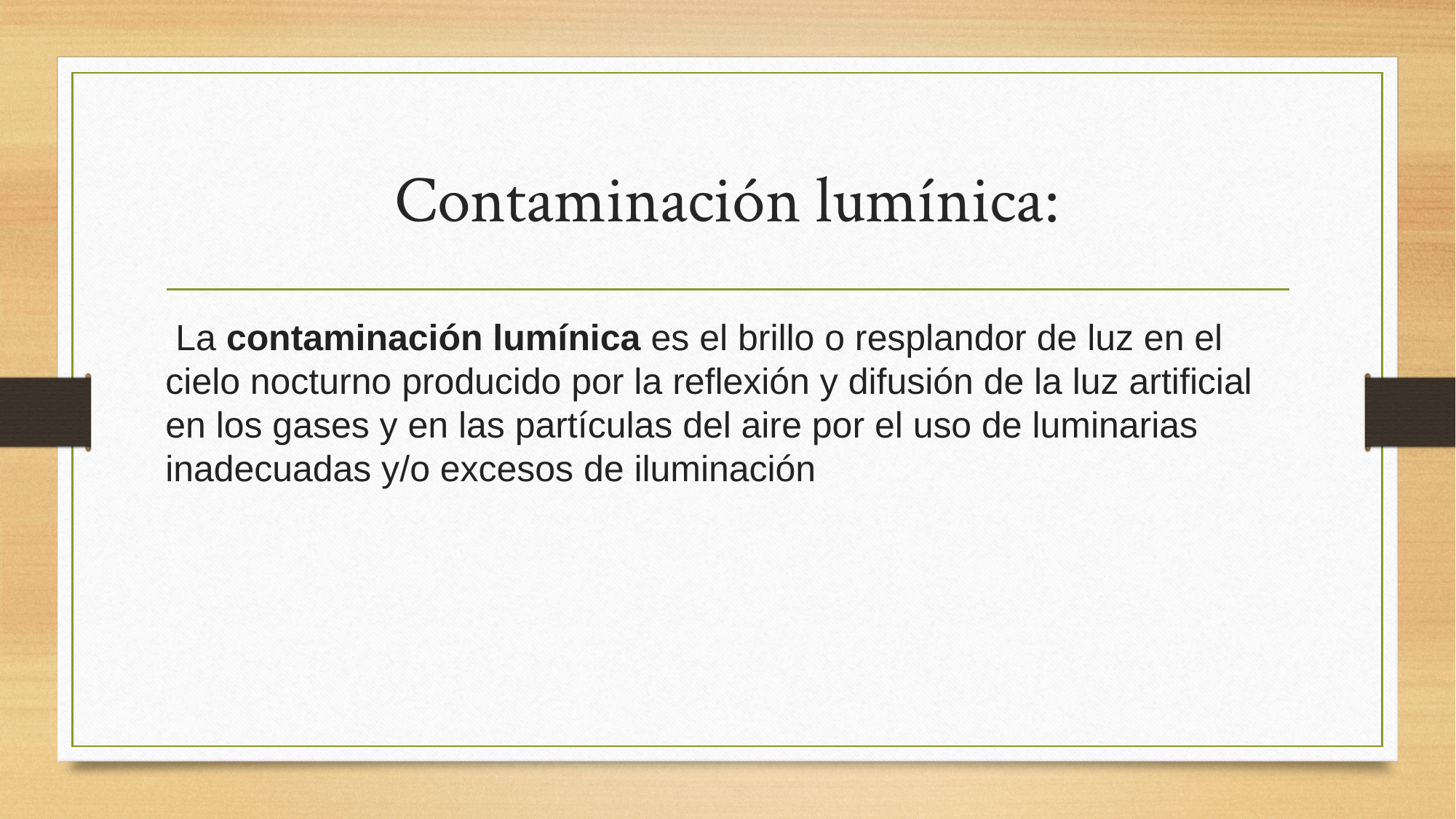

# Contaminación lumínica:
eLa contaminación lumínica es el brillo o resplandor de luz en el cielo nocturno producido por la reflexión y difusión de la luz artificial en los gases y en las partículas del aire por el uso de luminarias inadecuadas y/o excesos de iluminación